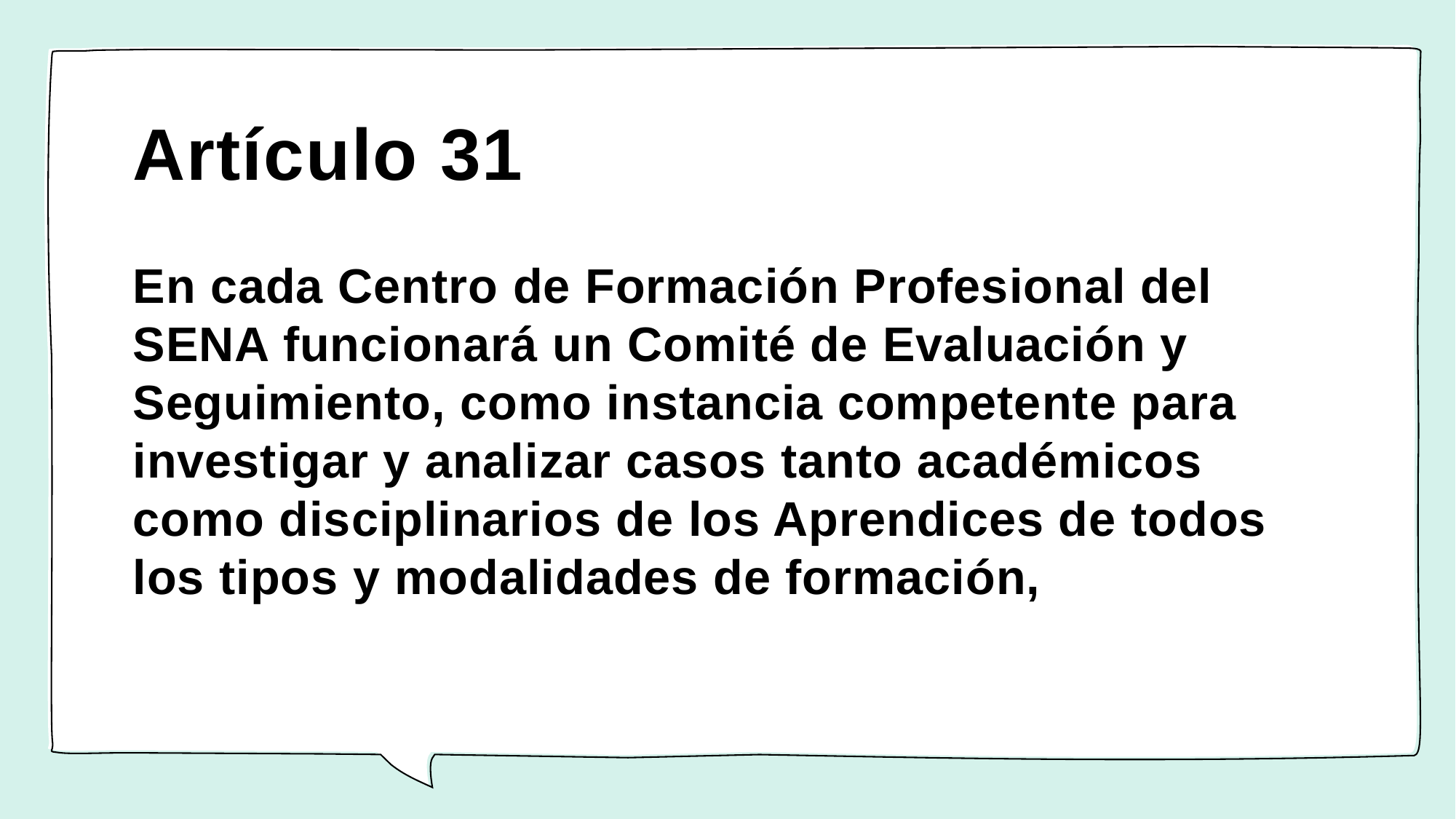

# Artículo 31
En cada Centro de Formación Profesional del SENA funcionará un Comité de Evaluación y Seguimiento, como instancia competente para investigar y analizar casos tanto académicos como disciplinarios de los Aprendices de todos los tipos y modalidades de formación,